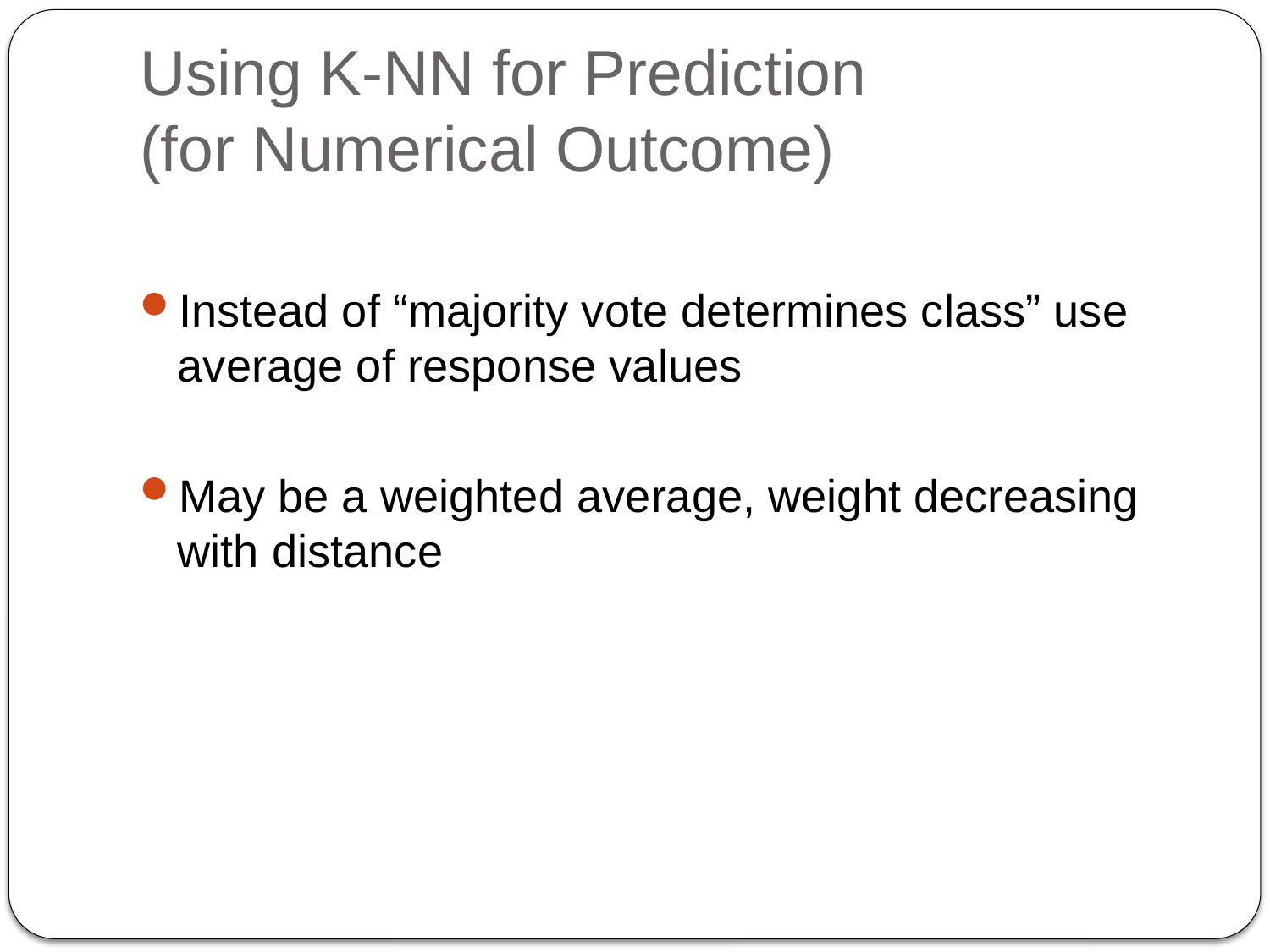

# Using K-NN for Prediction (for Numerical Outcome)
Instead of “majority vote determines class” use average of response values

May be a weighted average, weight decreasing with distance